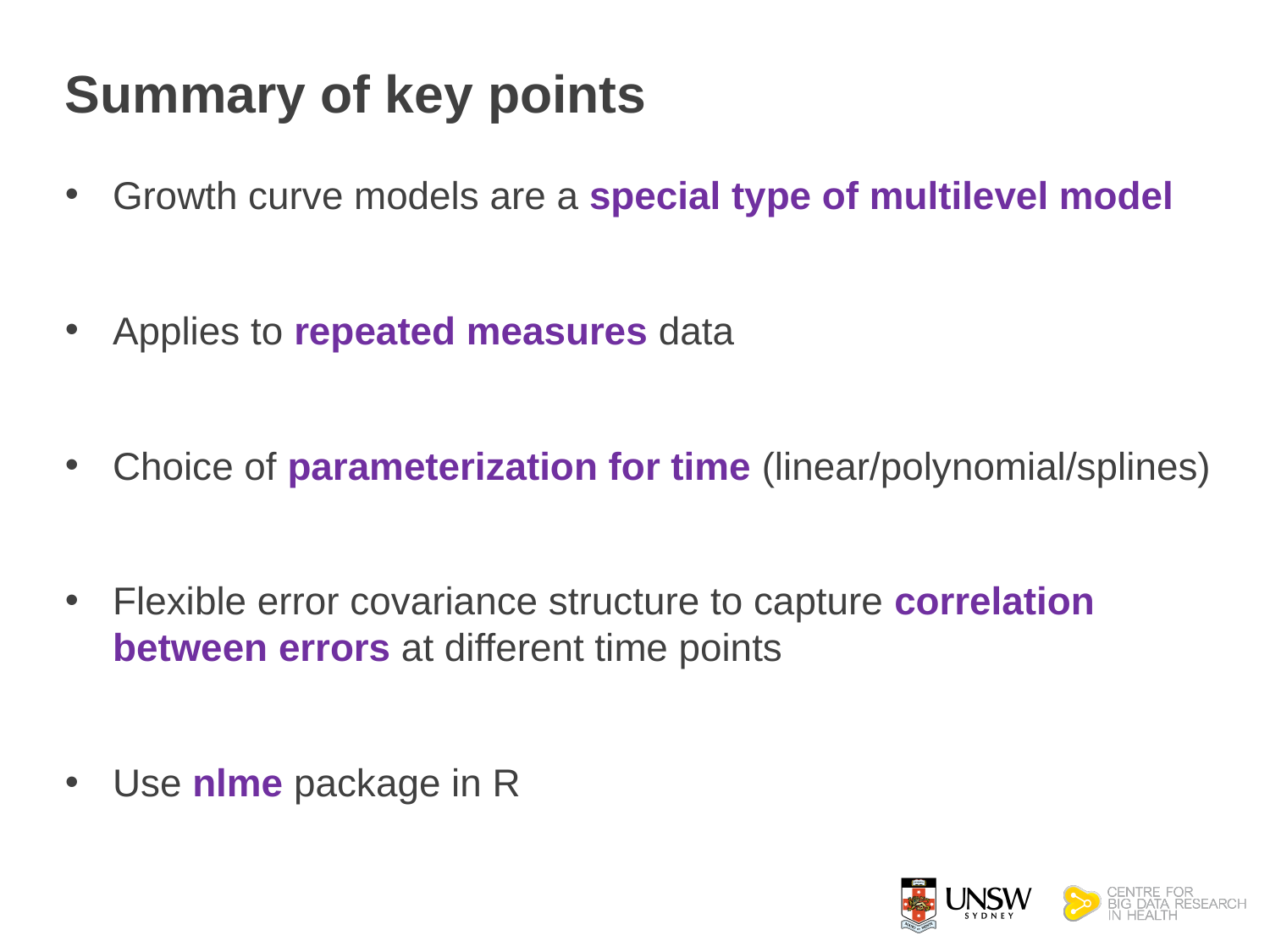

# Summary of key points
Growth curve models are a special type of multilevel model

Applies to repeated measures data

Choice of parameterization for time (linear/polynomial/splines)

Flexible error covariance structure to capture correlation between errors at different time points

Use nlme package in R